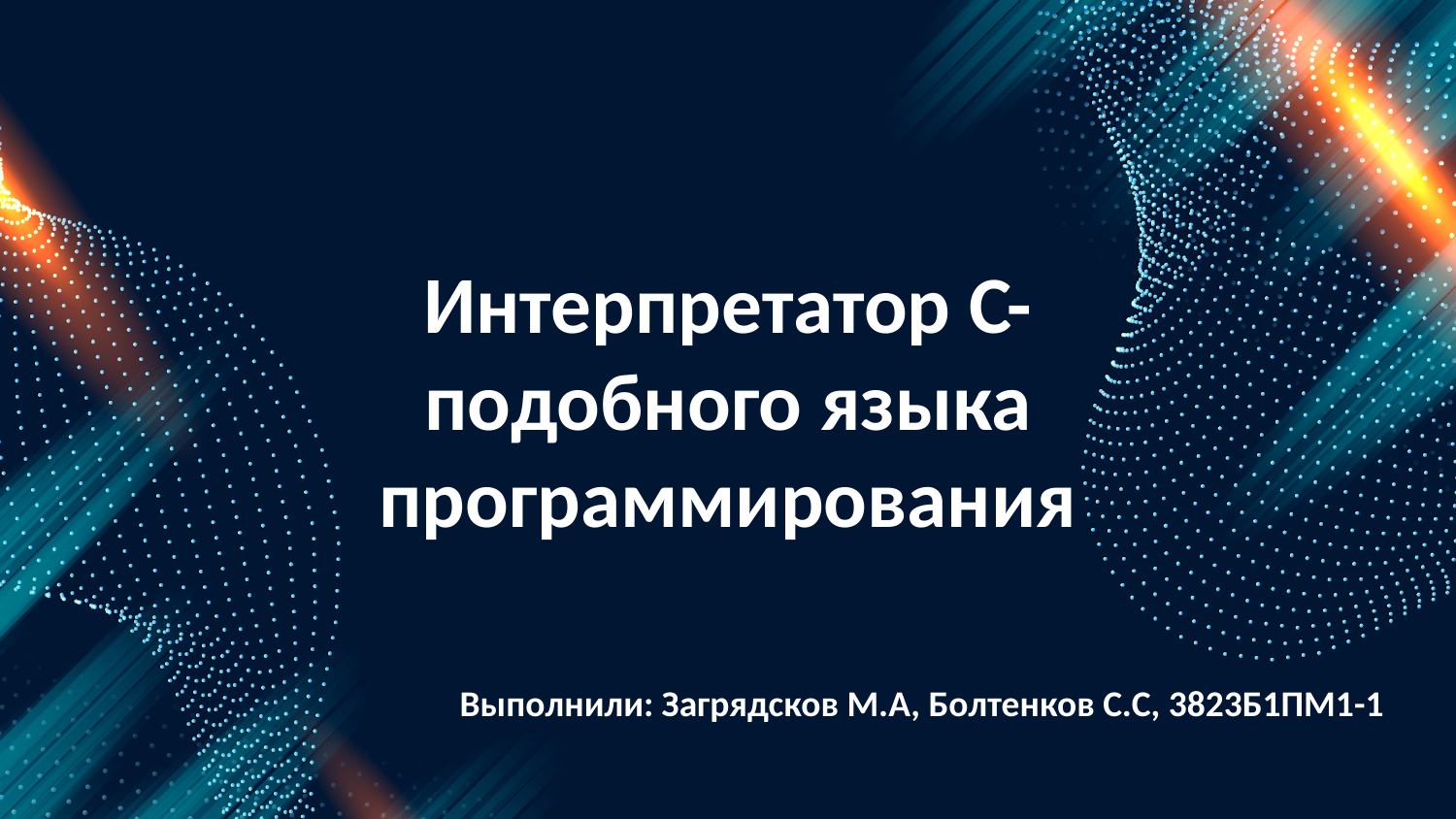

Интерпретатор C-подобного языка программирования
Выполнили: Загрядсков М.А, Болтенков С.С, 3823Б1ПМ1-1